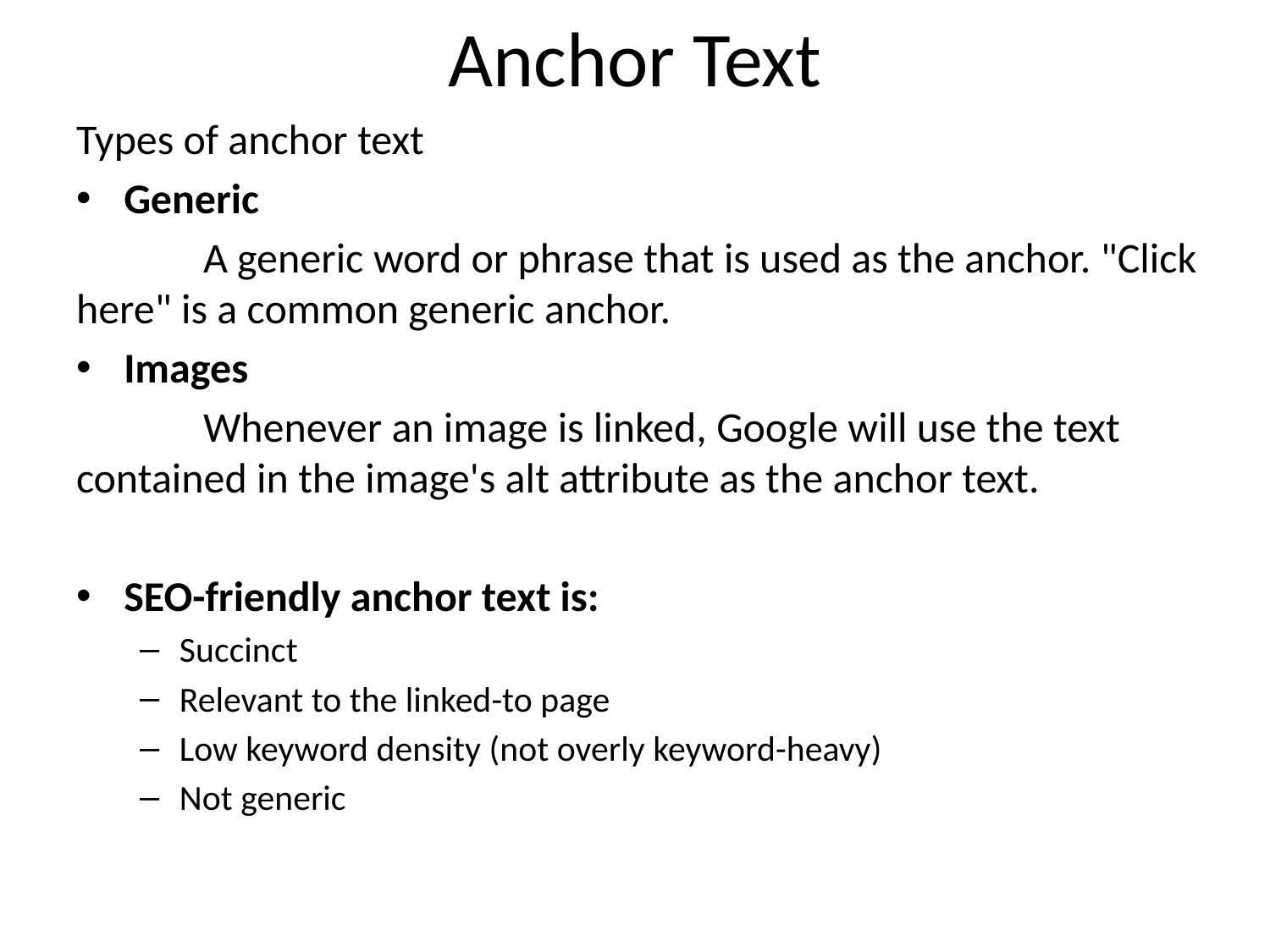

# Anchor Text
Types of anchor text
Generic
	A generic word or phrase that is used as the anchor. "Click here" is a common generic anchor.
Images
	Whenever an image is linked, Google will use the text contained in the image's alt attribute as the anchor text.

SEO-friendly anchor text is:
Succinct
Relevant to the linked-to page
Low keyword density (not overly keyword-heavy)
Not generic